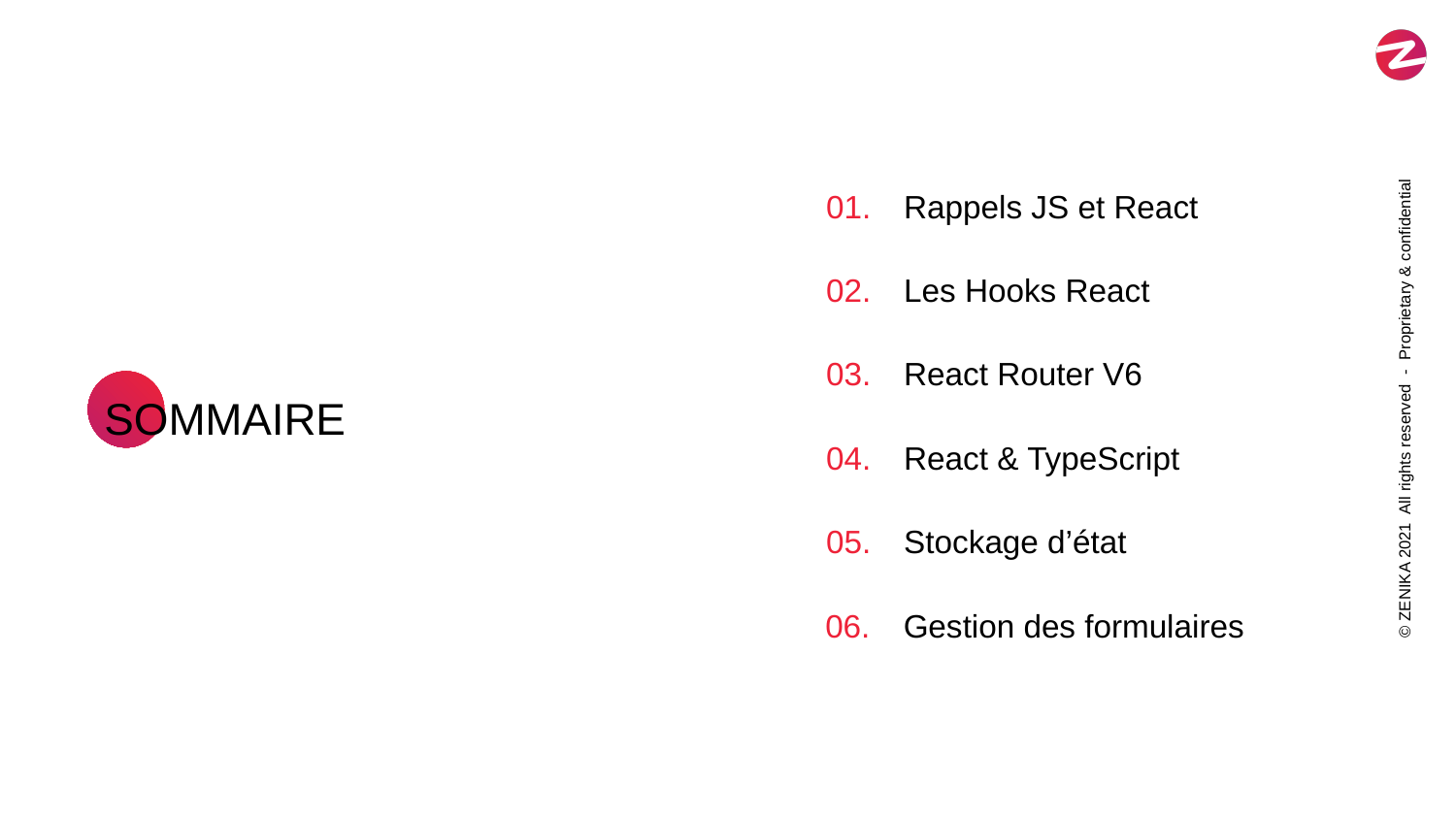

01.
Rappels JS et React
02.
Les Hooks React
03.
React Router V6
SOMMAIRE

04.
React & TypeScript
05.
Stockage d’état
06.
Gestion des formulaires
3